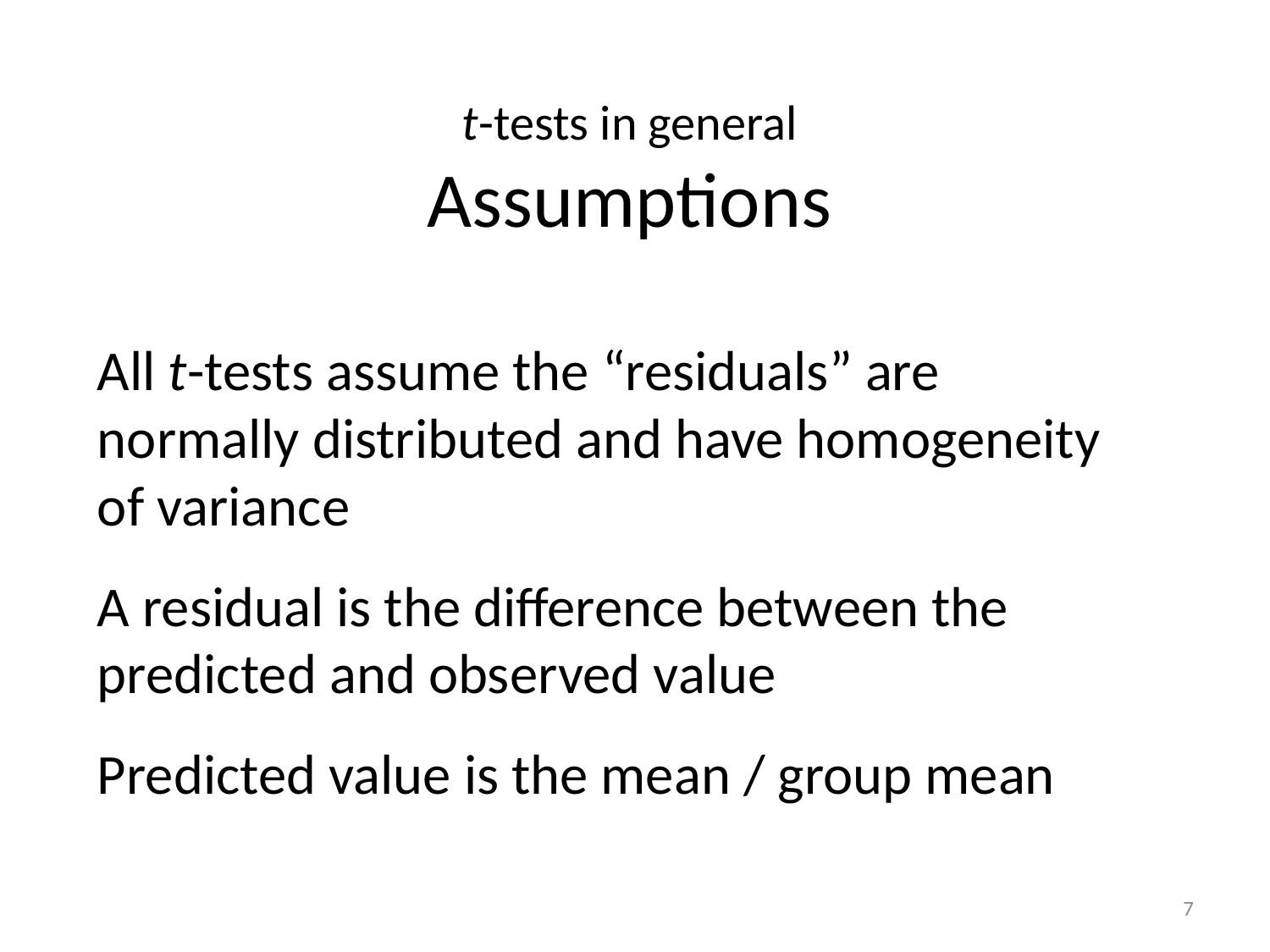

# t-tests in general Assumptions
All t-tests assume the “residuals” are normally distributed and have homogeneity of variance
A residual is the difference between the predicted and observed value
Predicted value is the mean / group mean
7